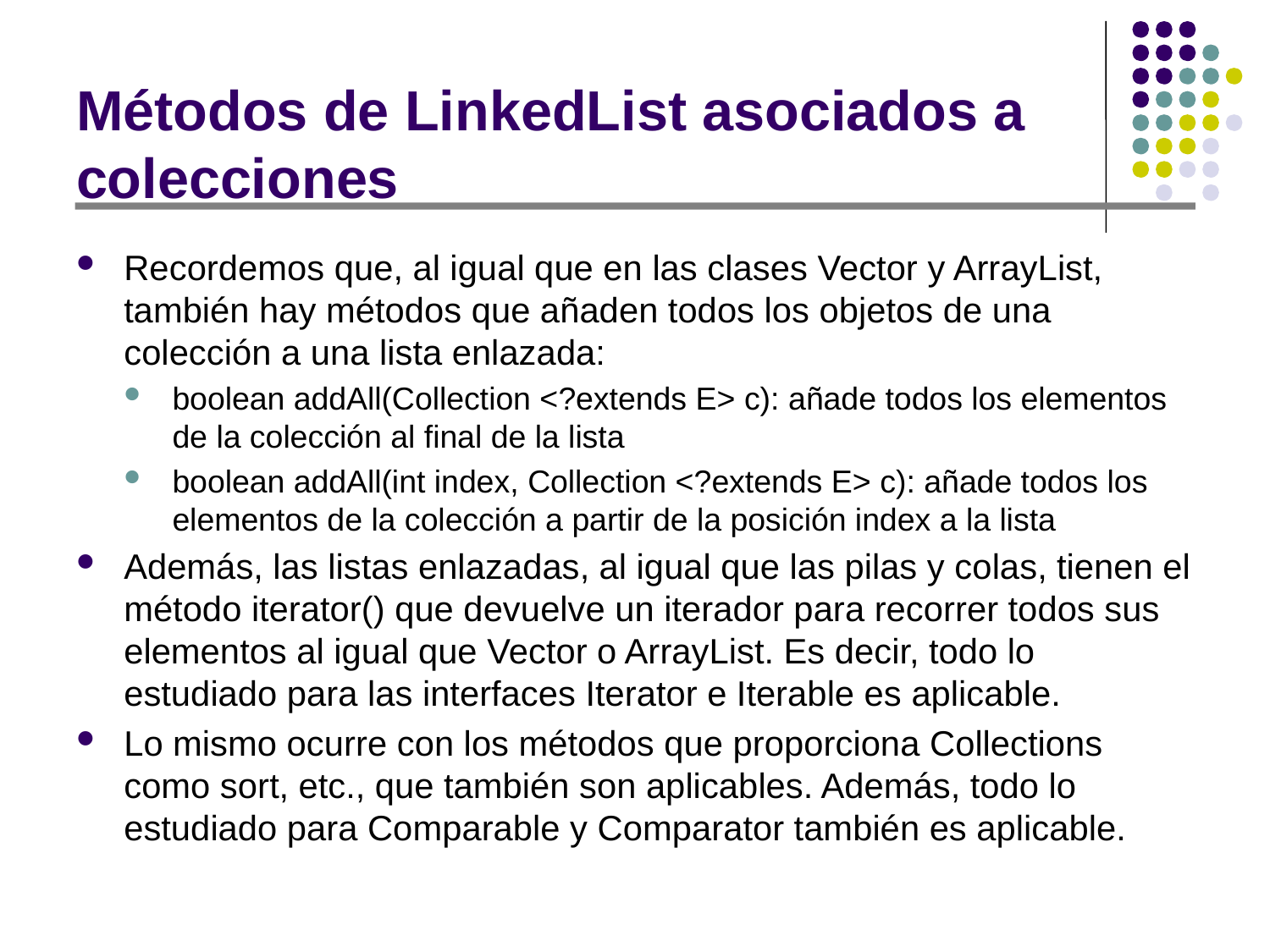

# Métodos de LinkedList asociados a colecciones
Recordemos que, al igual que en las clases Vector y ArrayList, también hay métodos que añaden todos los objetos de una colección a una lista enlazada:
boolean addAll(Collection <?extends E> c): añade todos los elementos de la colección al final de la lista
boolean addAll(int index, Collection <?extends E> c): añade todos los elementos de la colección a partir de la posición index a la lista
Además, las listas enlazadas, al igual que las pilas y colas, tienen el método iterator() que devuelve un iterador para recorrer todos sus elementos al igual que Vector o ArrayList. Es decir, todo lo estudiado para las interfaces Iterator e Iterable es aplicable.
Lo mismo ocurre con los métodos que proporciona Collections como sort, etc., que también son aplicables. Además, todo lo estudiado para Comparable y Comparator también es aplicable.